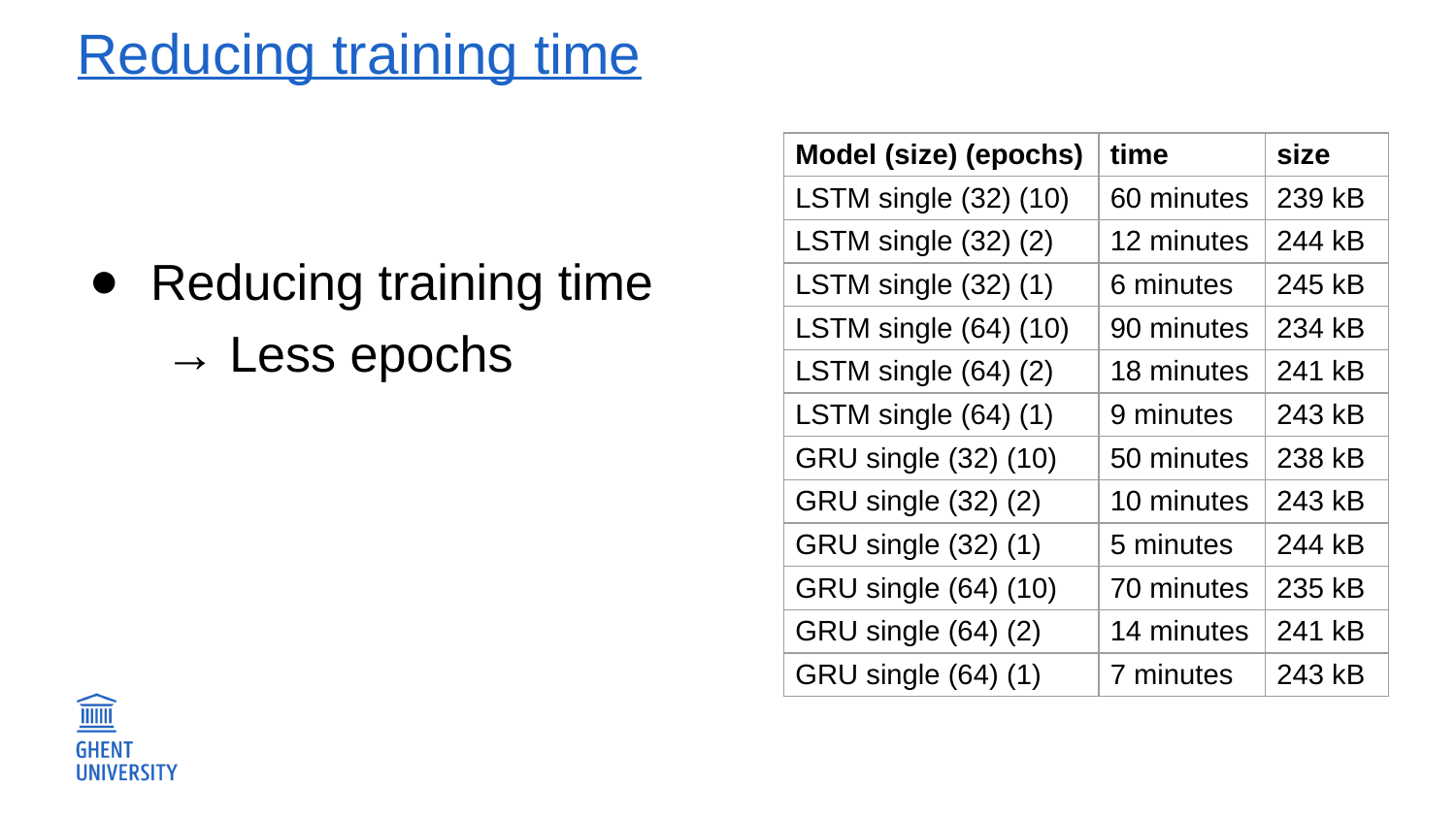

# Reducing training time

Reducing training time
 → Less epochs

| Model (size) (epochs) | time | size |
| --- | --- | --- |
| LSTM single (32) (10) | 60 minutes | 239 kB |
| LSTM single (32) (2) | 12 minutes | 244 kB |
| LSTM single (32) (1) | 6 minutes | 245 kB |
| LSTM single (64) (10) | 90 minutes | 234 kB |
| LSTM single (64) (2) | 18 minutes | 241 kB |
| LSTM single (64) (1) | 9 minutes | 243 kB |
| GRU single (32) (10) | 50 minutes | 238 kB |
| GRU single (32) (2) | 10 minutes | 243 kB |
| GRU single (32) (1) | 5 minutes | 244 kB |
| GRU single (64) (10) | 70 minutes | 235 kB |
| GRU single (64) (2) | 14 minutes | 241 kB |
| GRU single (64) (1) | 7 minutes | 243 kB |